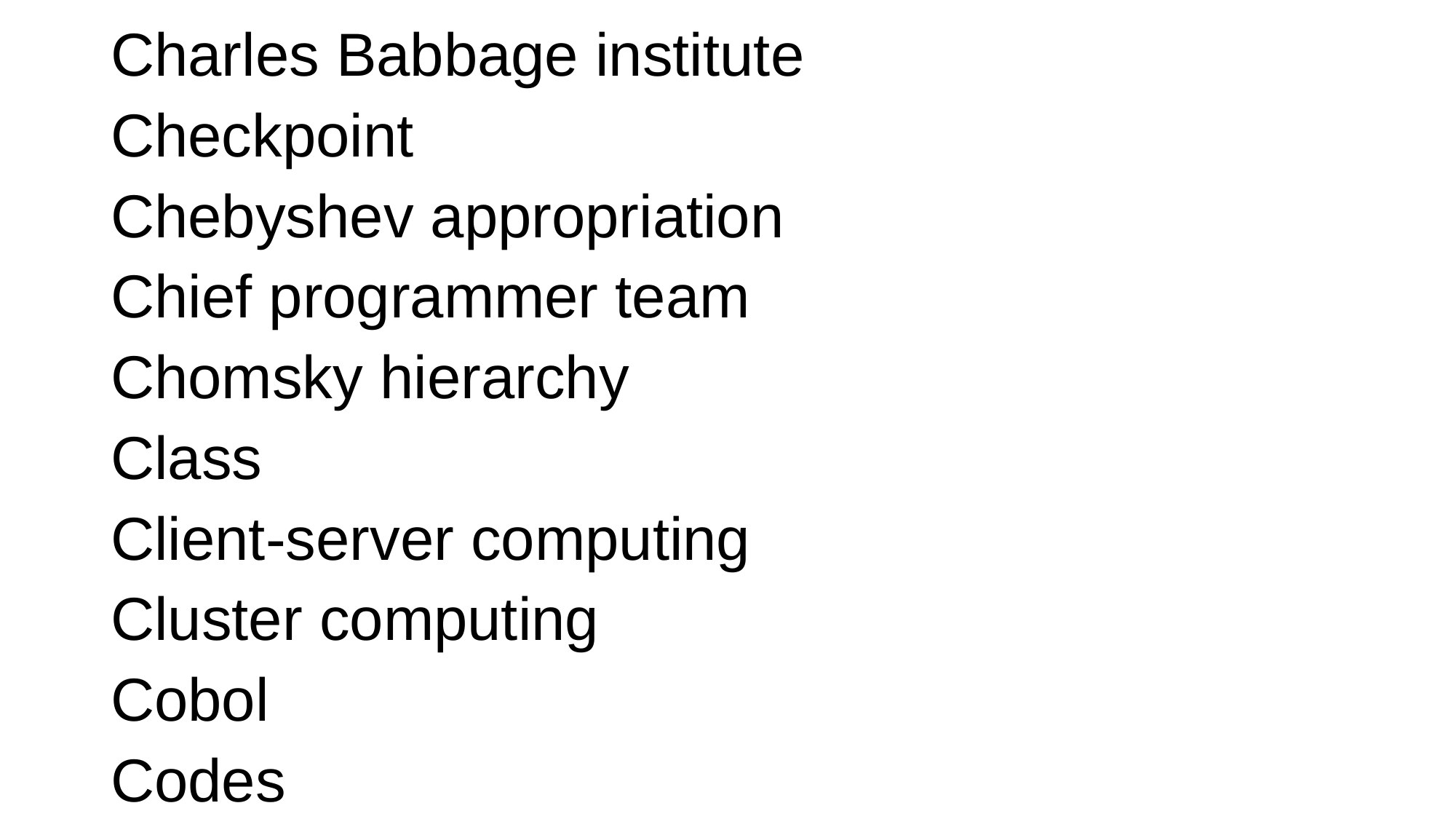

Charles Babbage institute
Checkpoint
Chebyshev appropriation
Chief programmer team
Chomsky hierarchy
Class
Client-server computing
Cluster computing
Cobol
Codes